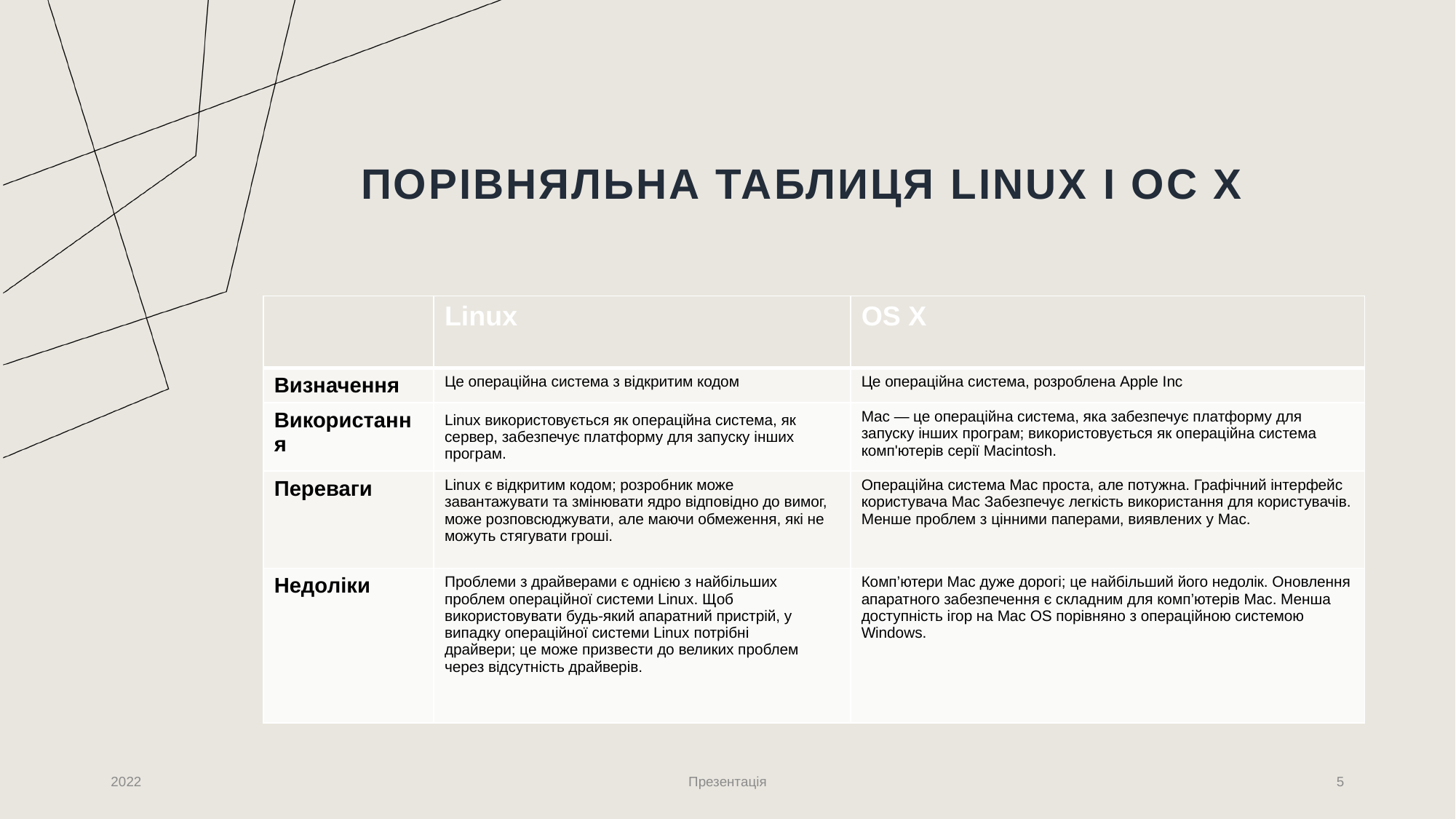

# Порівняльна таблиця Linux і Oc X
|  | Linux | OS X |
| --- | --- | --- |
| Визначення | Це операційна система з відкритим кодом | Це операційна система, розроблена Apple Inc |
| Використання | Linux використовується як операційна система, як сервер, забезпечує платформу для запуску інших програм. | Mac — це операційна система, яка забезпечує платформу для запуску інших програм; використовується як операційна система комп'ютерів серії Macintosh. |
| Переваги | Linux є відкритим кодом; розробник може завантажувати та змінювати ядро ​​відповідно до вимог, може розповсюджувати, але маючи обмеження, які не можуть стягувати гроші. | Операційна система Mac проста, але потужна. Графічний інтерфейс користувача Mac Забезпечує легкість використання для користувачів. Менше проблем з цінними паперами, виявлених у Mac. |
| Недоліки | Проблеми з драйверами є однією з найбільших проблем операційної системи Linux. Щоб використовувати будь-який апаратний пристрій, у випадку операційної системи Linux потрібні драйвери; це може призвести до великих проблем через відсутність драйверів. | Комп’ютери Mac дуже дорогі; це найбільший його недолік. Оновлення апаратного забезпечення є складним для комп’ютерів Mac. Менша доступність ігор на Mac OS порівняно з операційною системою Windows. |
2022
Презентація
5